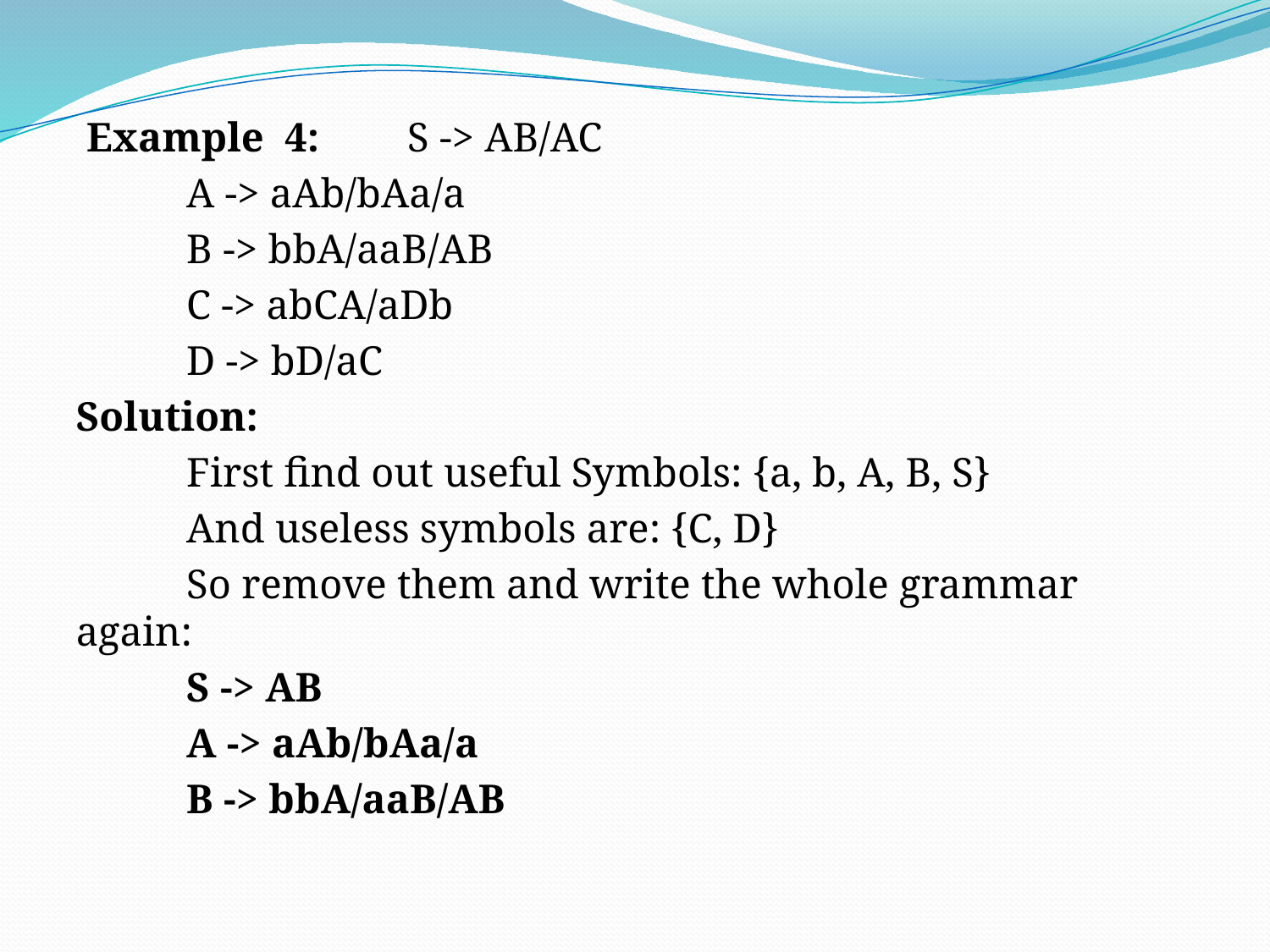

Example  4: 		S -> AB/AC
			A -> aAb/bAa/a
			B -> bbA/aaB/AB
			C -> abCA/aDb
			D -> bD/aC
Solution:
	First find out useful Symbols: {a, b, A, B, S}
	And useless symbols are: {C, D}
	So remove them and write the whole grammar again:
		S -> AB
		A -> aAb/bAa/a
		B -> bbA/aaB/AB